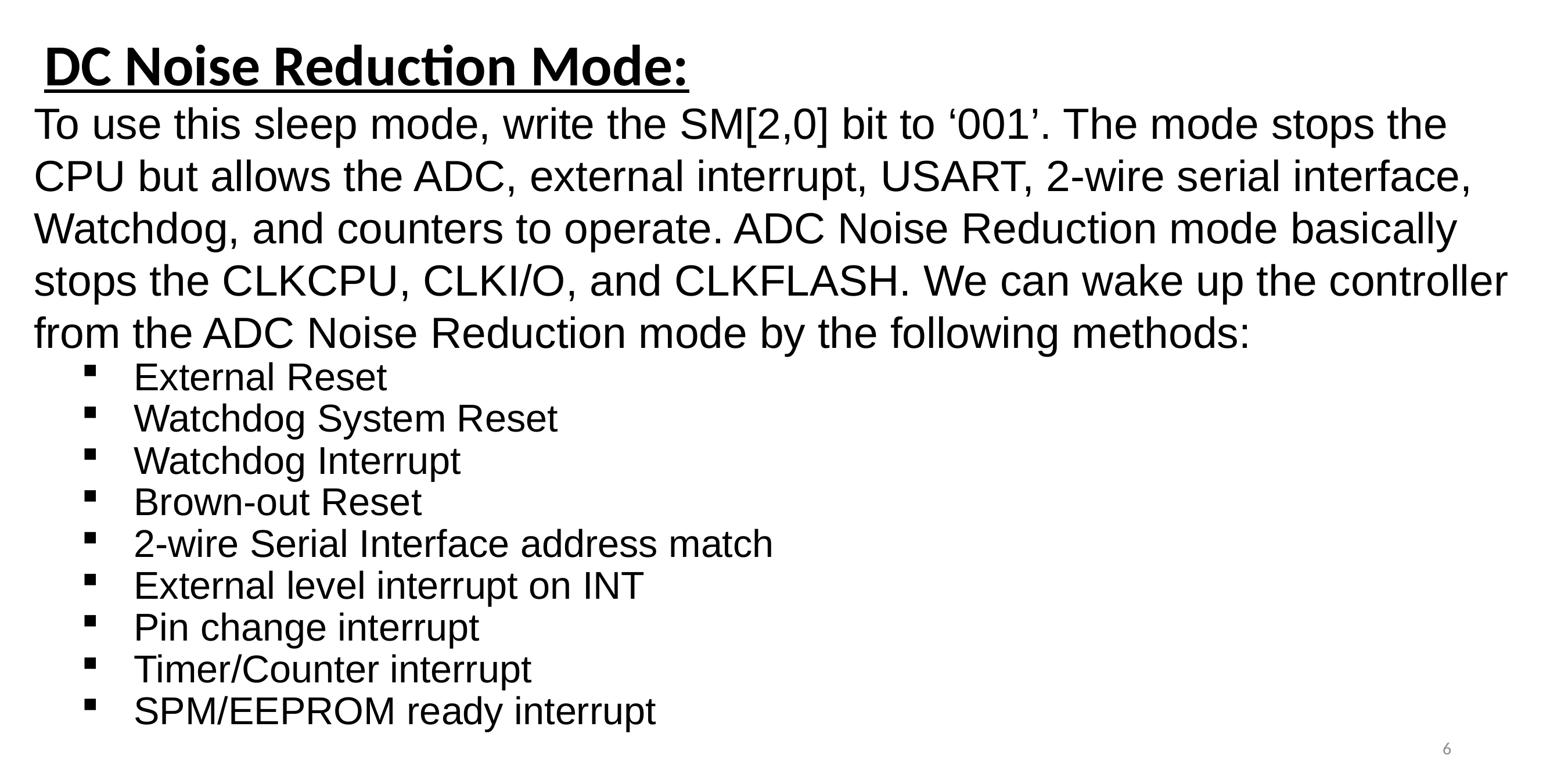

# DC Noise Reduction Mode:
To use this sleep mode, write the SM[2,0] bit to ‘001’. The mode stops the CPU but allows the ADC, external interrupt, USART, 2-wire serial interface, Watchdog, and counters to operate. ADC Noise Reduction mode basically stops the CLKCPU, CLKI/O, and CLKFLASH. We can wake up the controller from the ADC Noise Reduction mode by the following methods:
External Reset
Watchdog System Reset
Watchdog Interrupt
Brown-out Reset
2-wire Serial Interface address match
External level interrupt on INT
Pin change interrupt
Timer/Counter interrupt
SPM/EEPROM ready interrupt

6